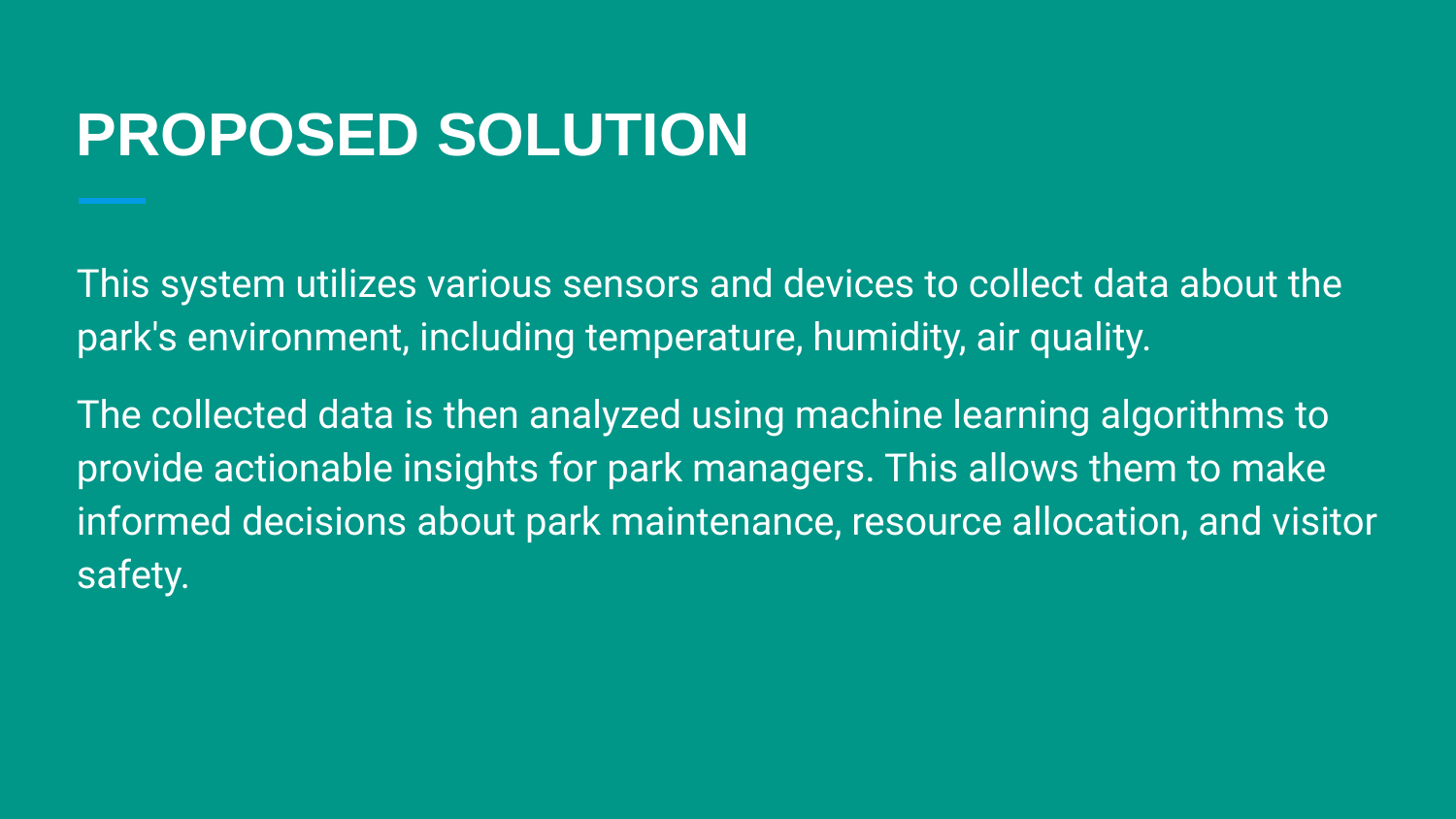

# PROPOSED SOLUTION
This system utilizes various sensors and devices to collect data about the park's environment, including temperature, humidity, air quality.
The collected data is then analyzed using machine learning algorithms to provide actionable insights for park managers. This allows them to make informed decisions about park maintenance, resource allocation, and visitor safety.